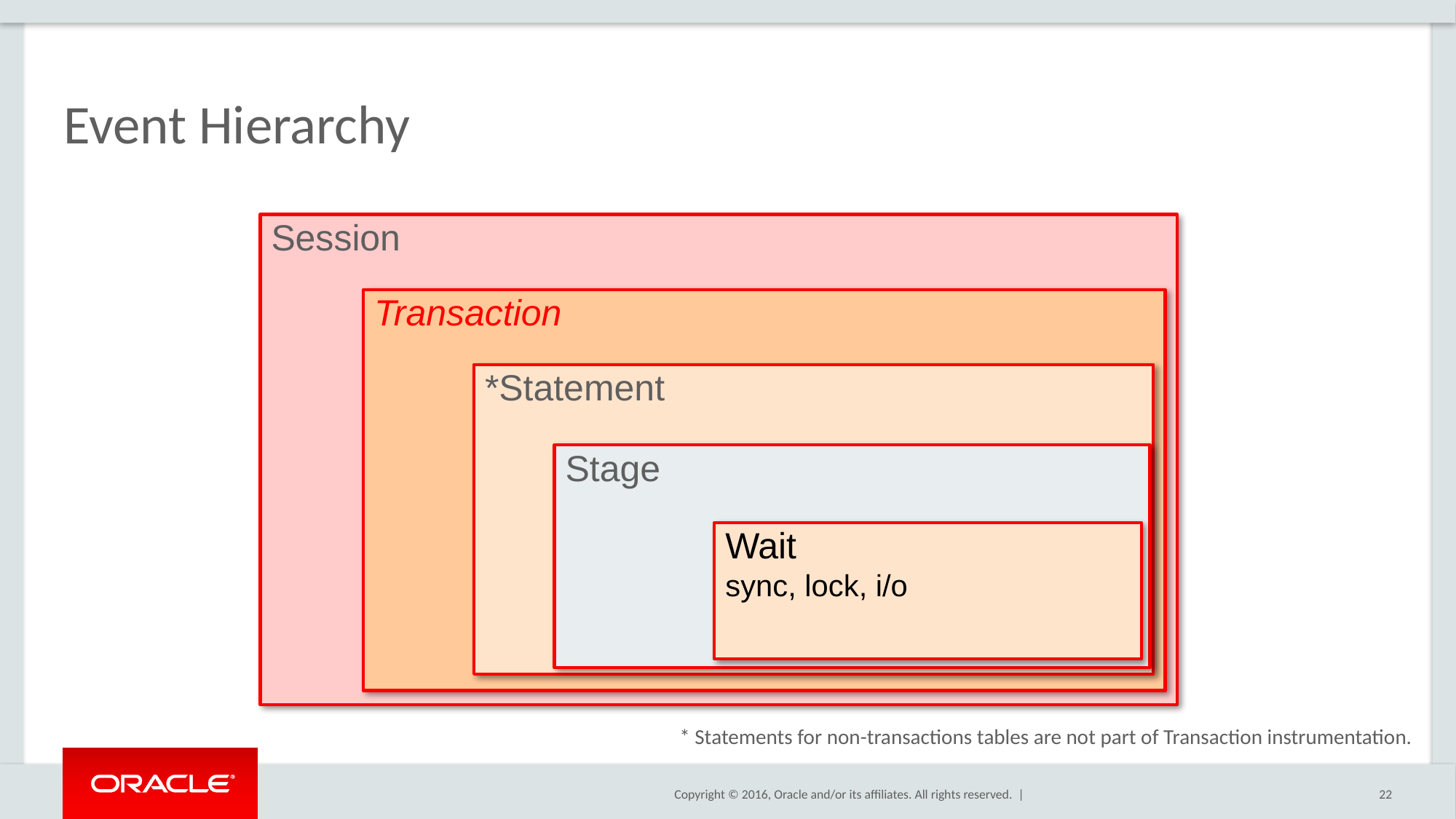

# Event Hierarchy

Session

Transaction

*Statement

Stage

Wait
sync, lock, i/o
* Statements for non-transactions tables are not part of Transaction instrumentation.
22